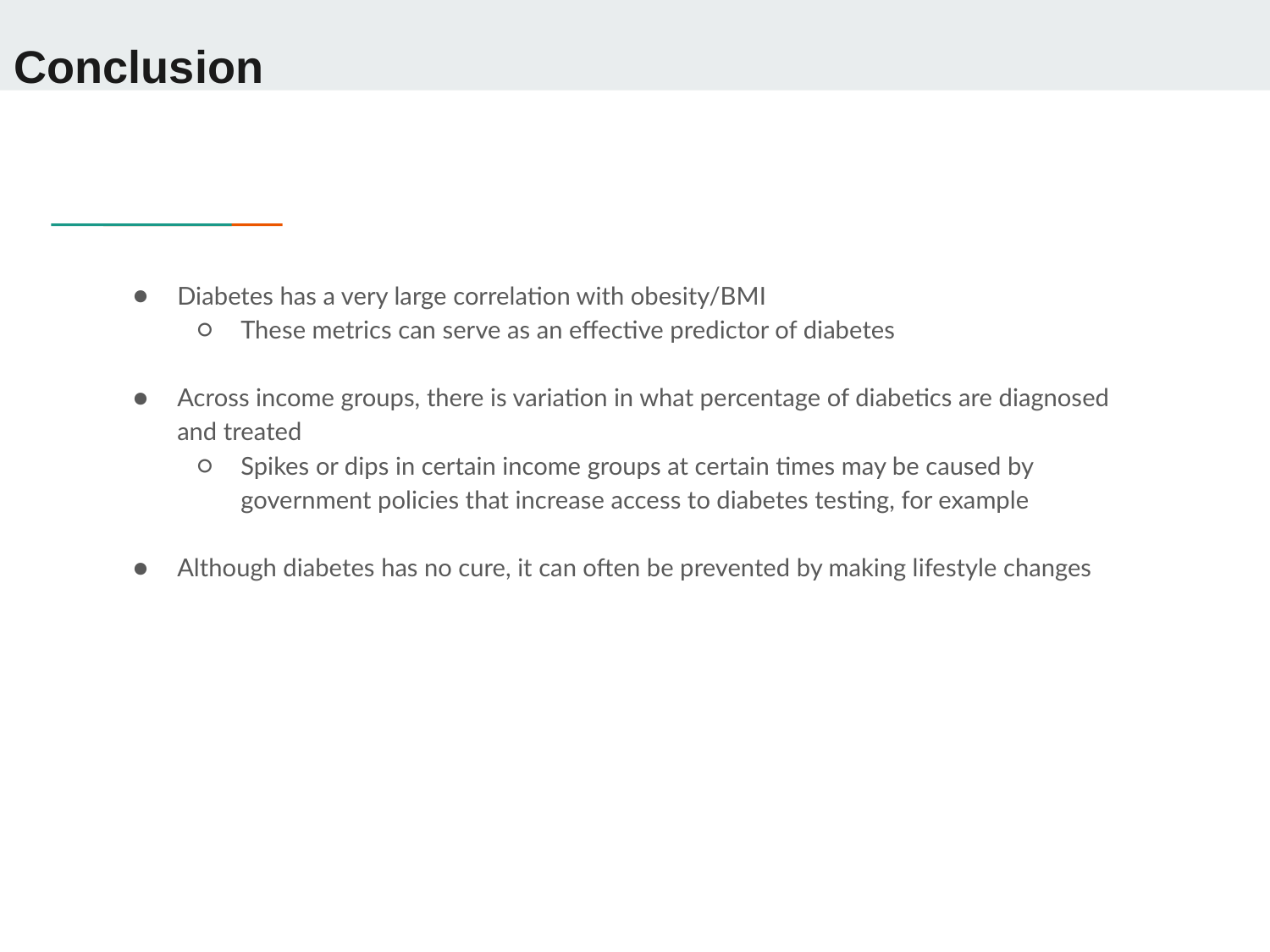

# Conclusion
Diabetes has a very large correlation with obesity/BMI
These metrics can serve as an effective predictor of diabetes

Across income groups, there is variation in what percentage of diabetics are diagnosed and treated
Spikes or dips in certain income groups at certain times may be caused by government policies that increase access to diabetes testing, for example

Although diabetes has no cure, it can often be prevented by making lifestyle changes